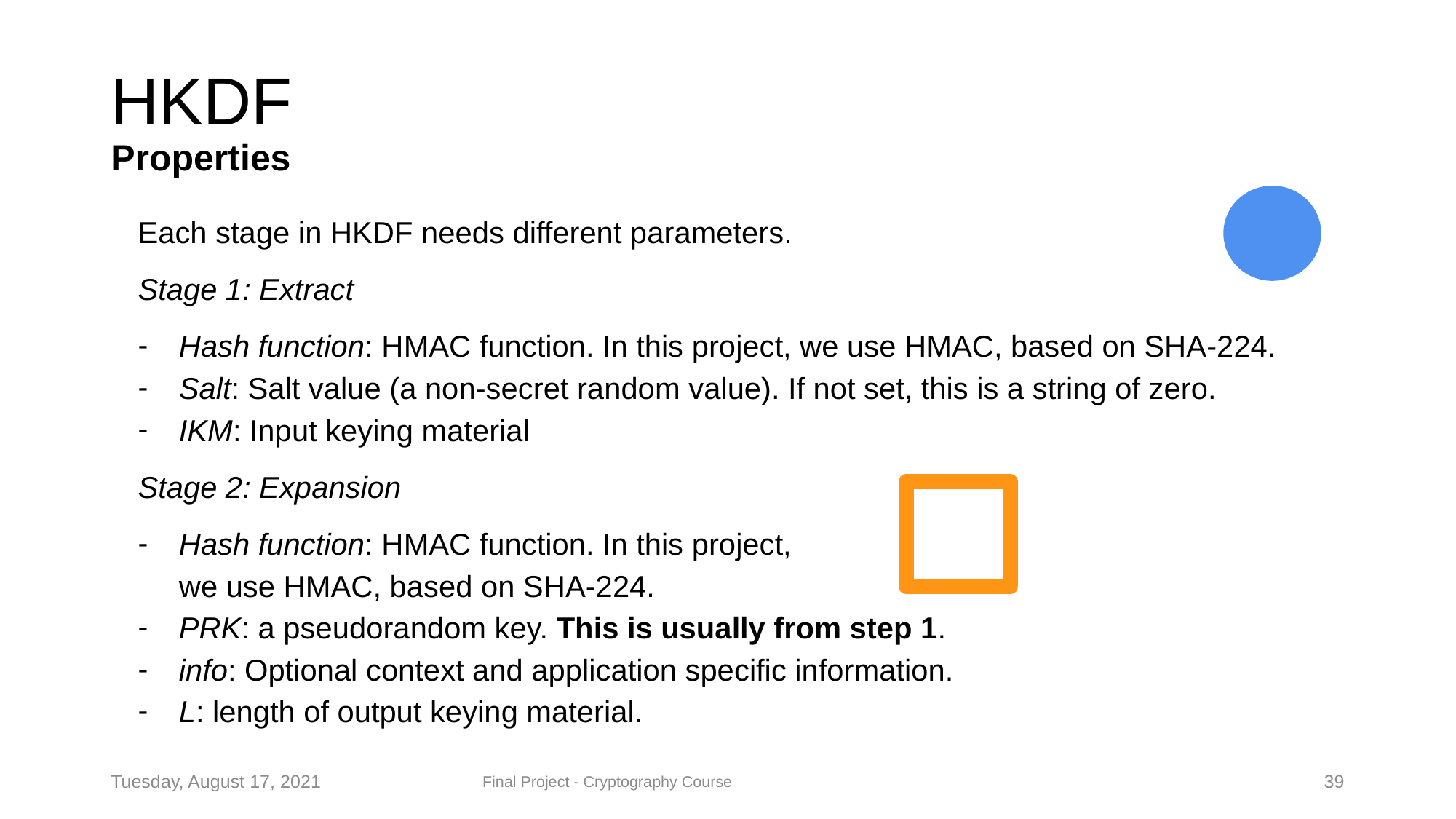

# HKDF Properties
Each stage in HKDF needs different parameters.
Stage 1: Extract
Hash function: HMAC function. In this project, we use HMAC, based on SHA-224.
Salt: Salt value (a non-secret random value). If not set, this is a string of zero.
IKM: Input keying material
Stage 2: Expansion
Hash function: HMAC function. In this project,
we use HMAC, based on SHA-224.
PRK: a pseudorandom key. This is usually from step 1.
info: Optional context and application specific information.
L: length of output keying material.
Tuesday, August 17, 2021
Final Project - Cryptography Course
39